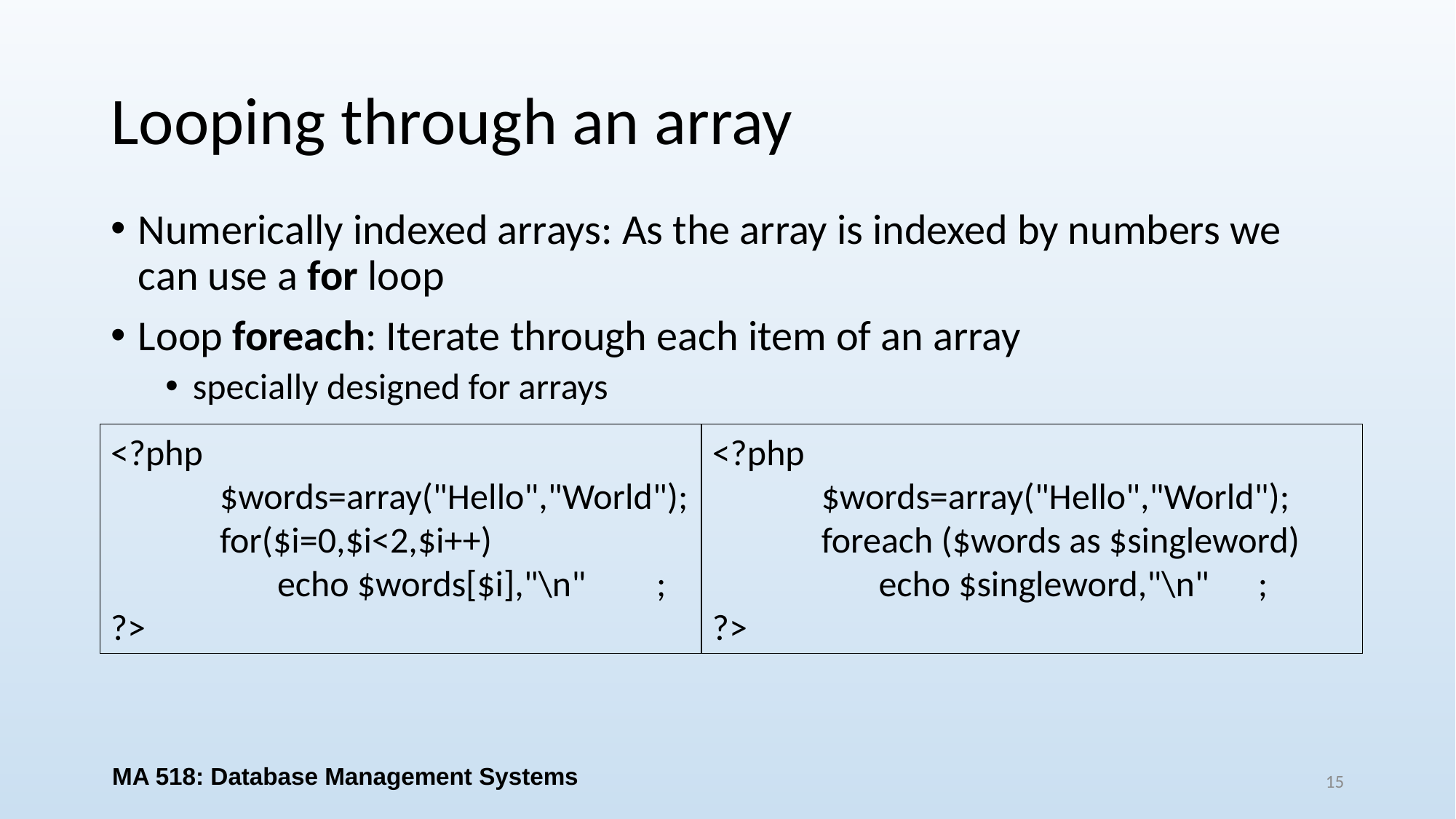

# Looping through an array
Numerically indexed arrays: As the array is indexed by numbers we can use a for loop
Loop foreach: Iterate through each item of an array
specially designed for arrays

<?php
	$words=array("Hello","World");
	for($i=0,$i<2,$i++)
	       echo $words[$i],"\n"	;
?>
<?php
	$words=array("Hello","World");
	foreach ($words as $singleword)
	       echo $singleword,"\n"	;
?>
MA 518: Database Management Systems
15